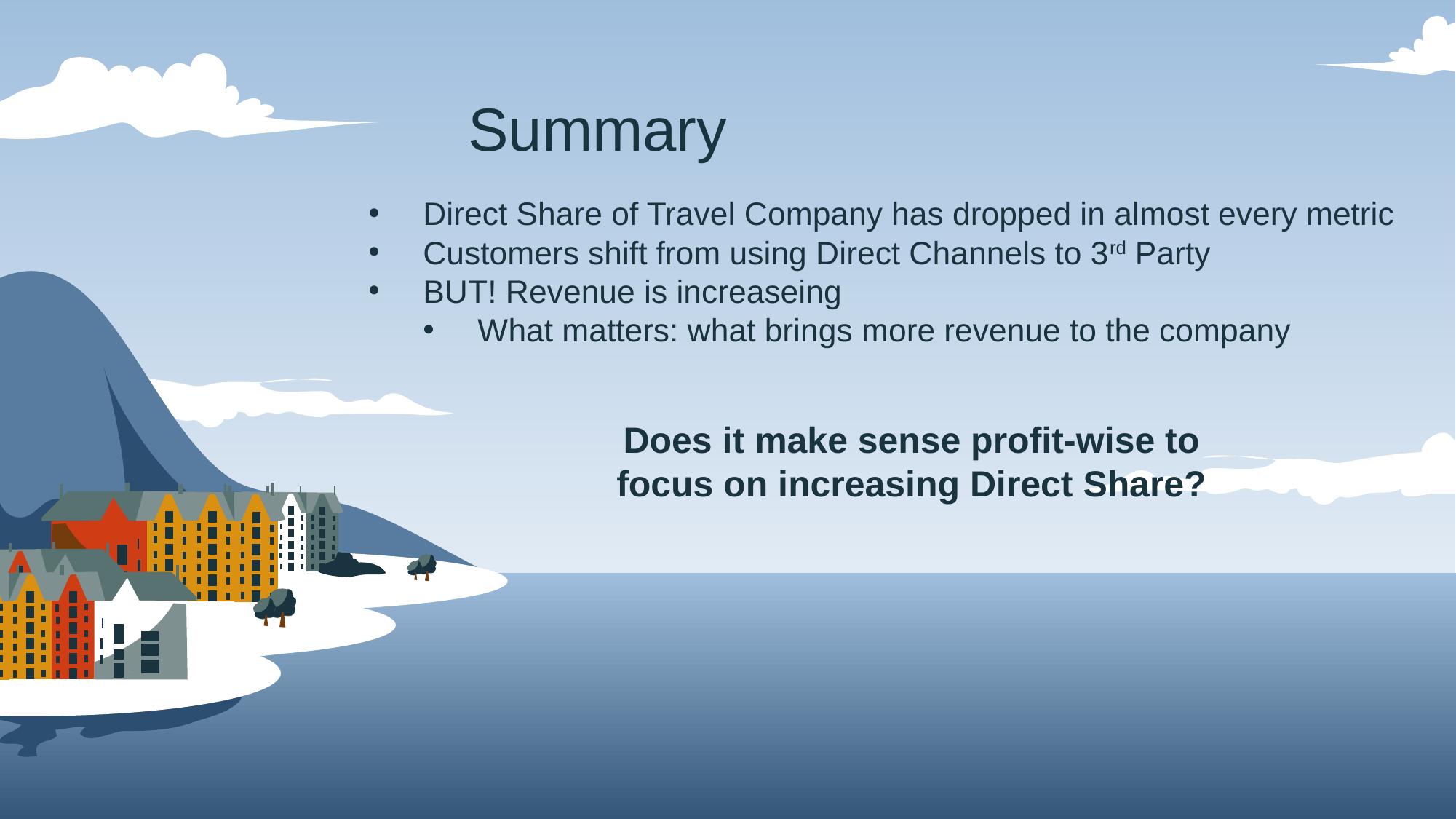

Summary
Direct Share of Travel Company has dropped in almost every metric
Customers shift from using Direct Channels to 3rd Party
BUT! Revenue is increaseing
What matters: what brings more revenue to the company

Does it make sense profit-wise to focus on increasing Direct Share?